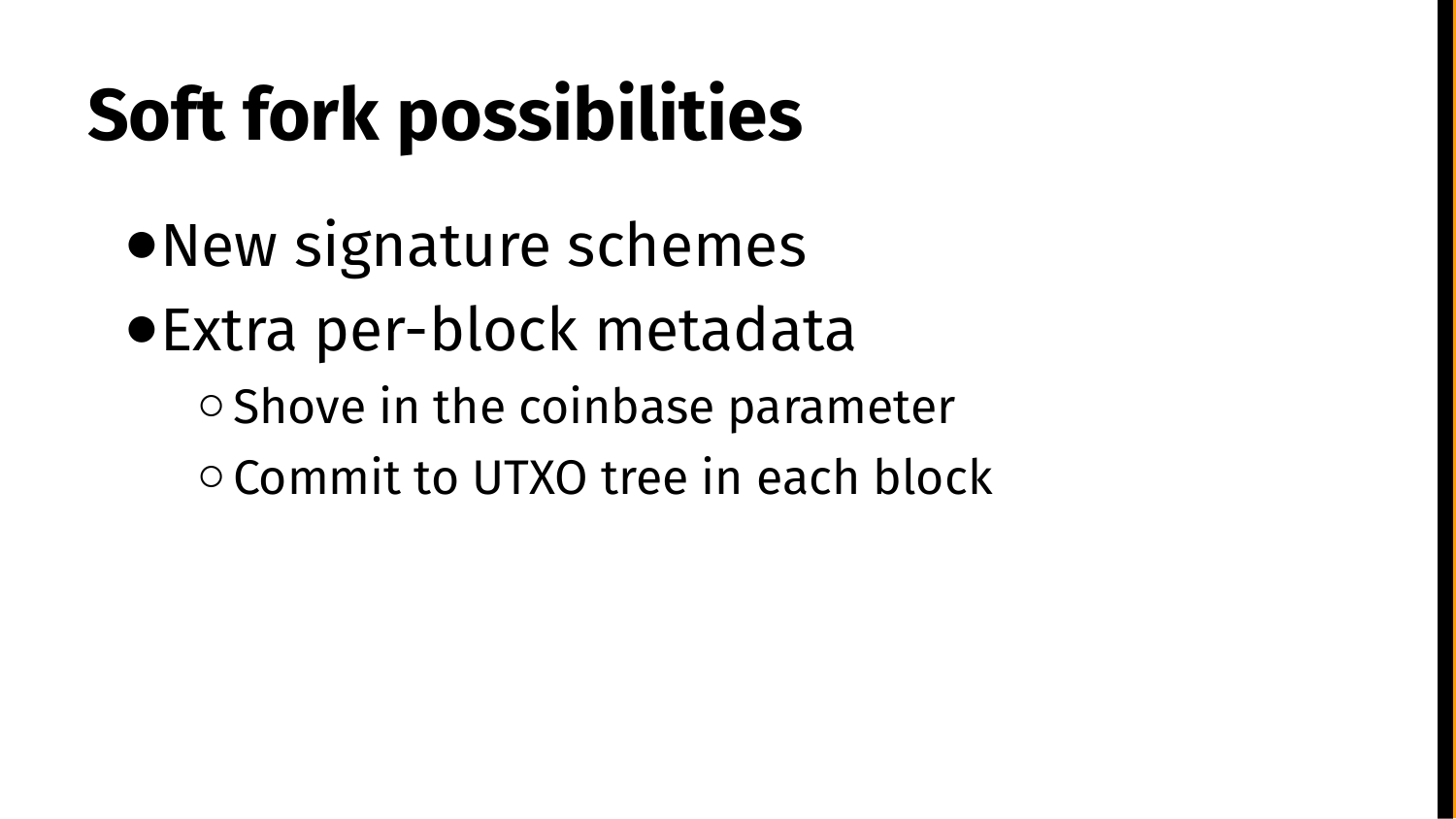

# Soft fork possibilities
New signature schemes
Extra per-block metadata
Shove in the coinbase parameter
Commit to UTXO tree in each block